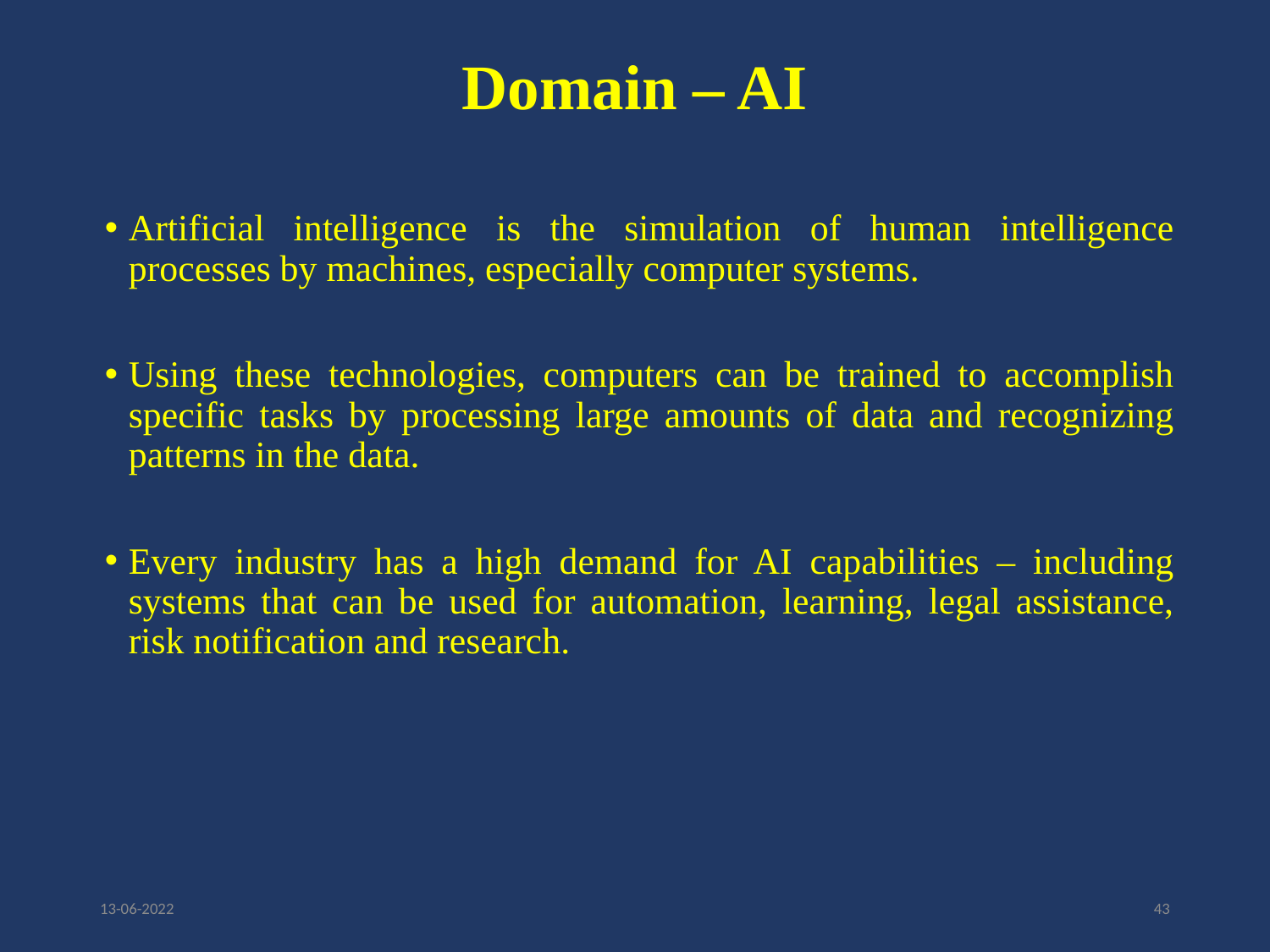

# Domain – AI
Artificial intelligence is the simulation of human intelligence processes by machines, especially computer systems.

Using these technologies, computers can be trained to accomplish specific tasks by processing large amounts of data and recognizing patterns in the data.

Every industry has a high demand for AI capabilities – including systems that can be used for automation, learning, legal assistance, risk notification and research.
13-06-2022
43